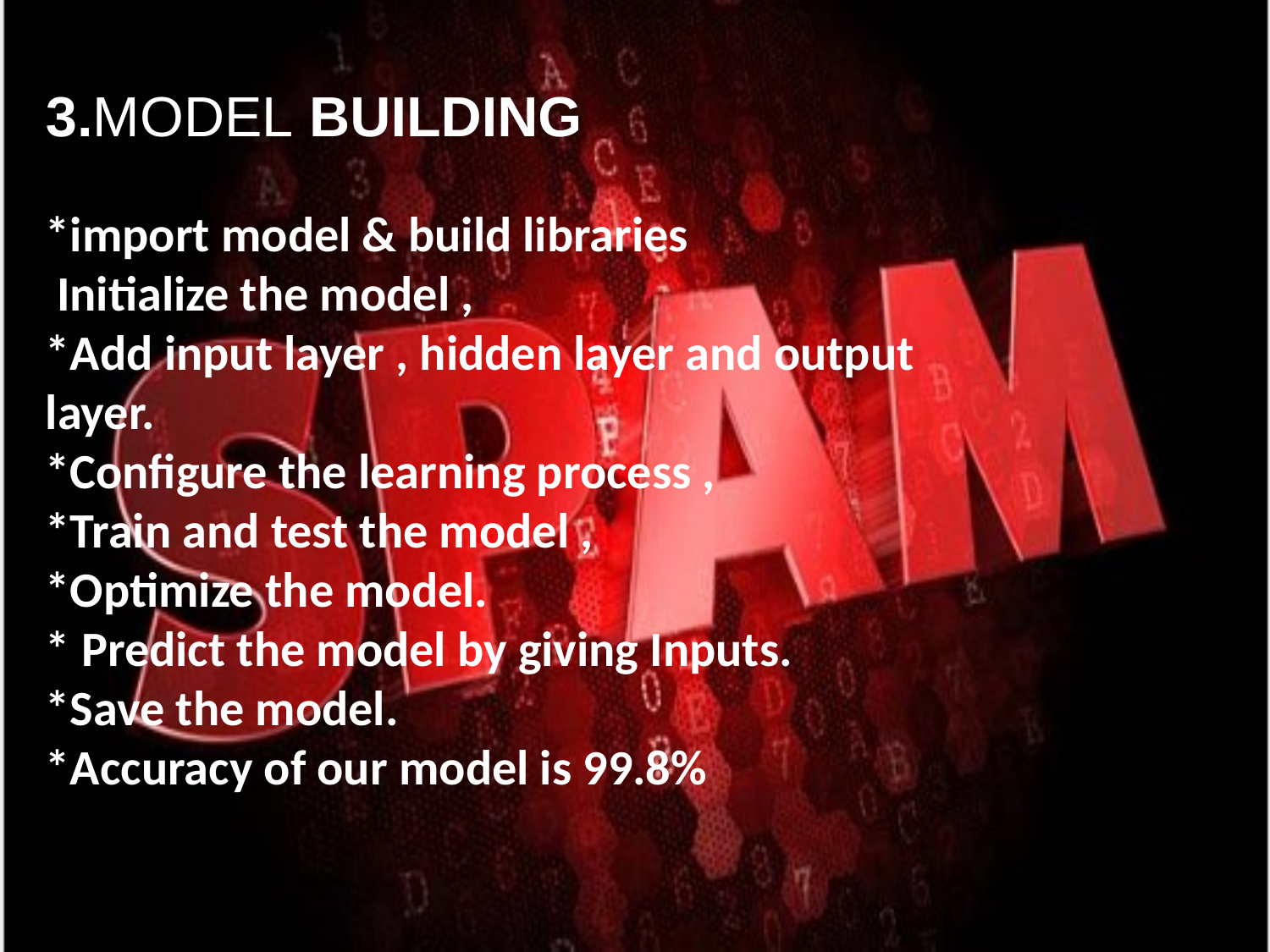

3.MODEL BUILDING
*import model & build libraries
 Initialize the model ,
*Add input layer , hidden layer and output layer.
*Configure the learning process ,
*Train and test the model ,
*Optimize the model.
* Predict the model by giving Inputs.
*Save the model.
*Accuracy of our model is 99.8%